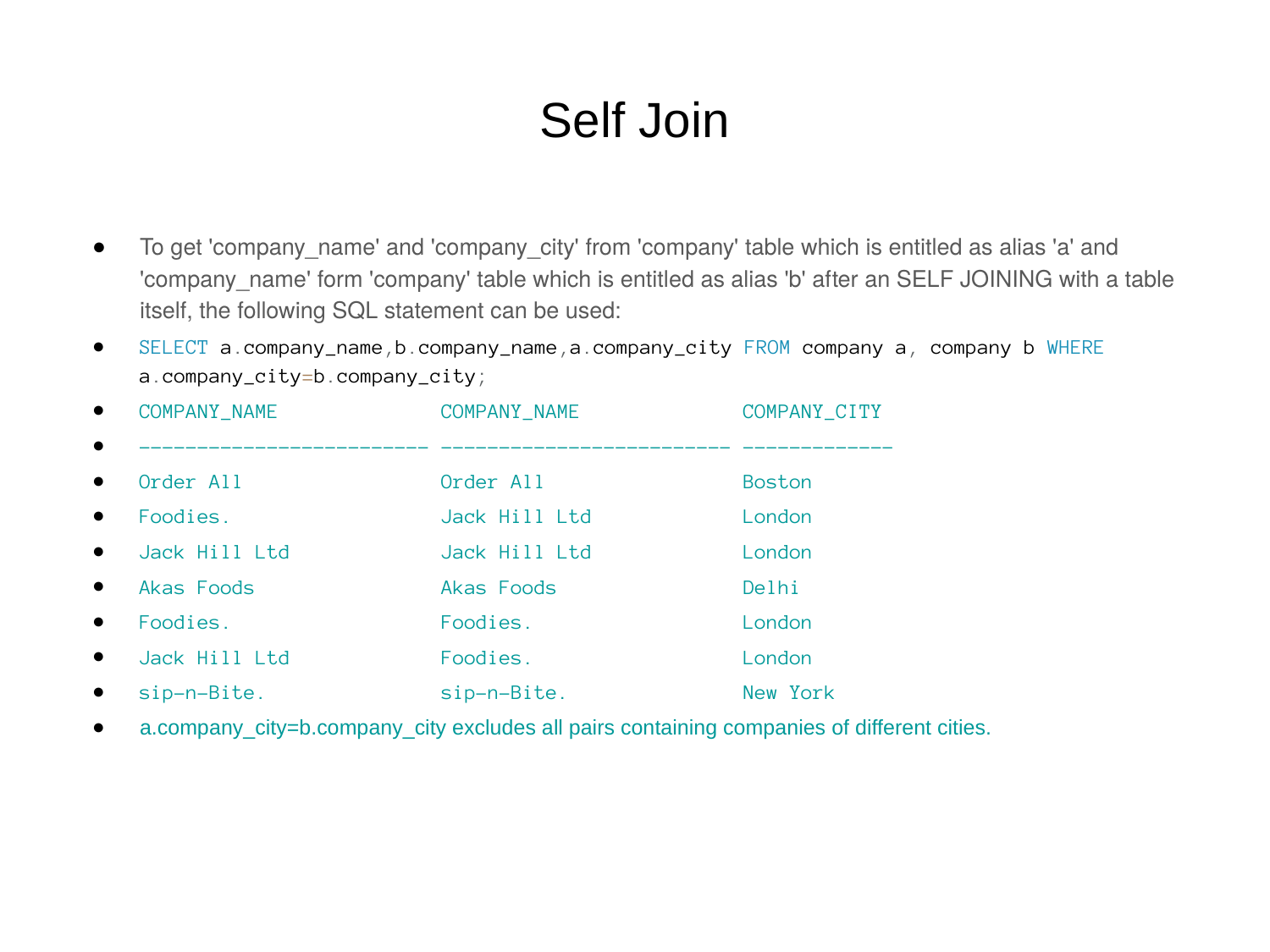

# Self Join
To get 'company_name' and 'company_city' from 'company' table which is entitled as alias 'a' and 'company_name' form 'company' table which is entitled as alias 'b' after an SELF JOINING with a table itself, the following SQL statement can be used:
SELECT a.company_name,b.company_name,a.company_city FROM company a, company b WHERE a.company_city=b.company_city;
COMPANY_NAME              COMPANY_NAME              COMPANY_CITY
------------------------- ------------------------- -------------
Order All                 Order All                 Boston
Foodies.                  Jack Hill Ltd             London
Jack Hill Ltd             Jack Hill Ltd             London
Akas Foods                Akas Foods                Delhi
Foodies.                  Foodies.                  London
Jack Hill Ltd             Foodies.                  London
sip-n-Bite.               sip-n-Bite.               New York
a.company_city=b.company_city excludes all pairs containing companies of different cities.